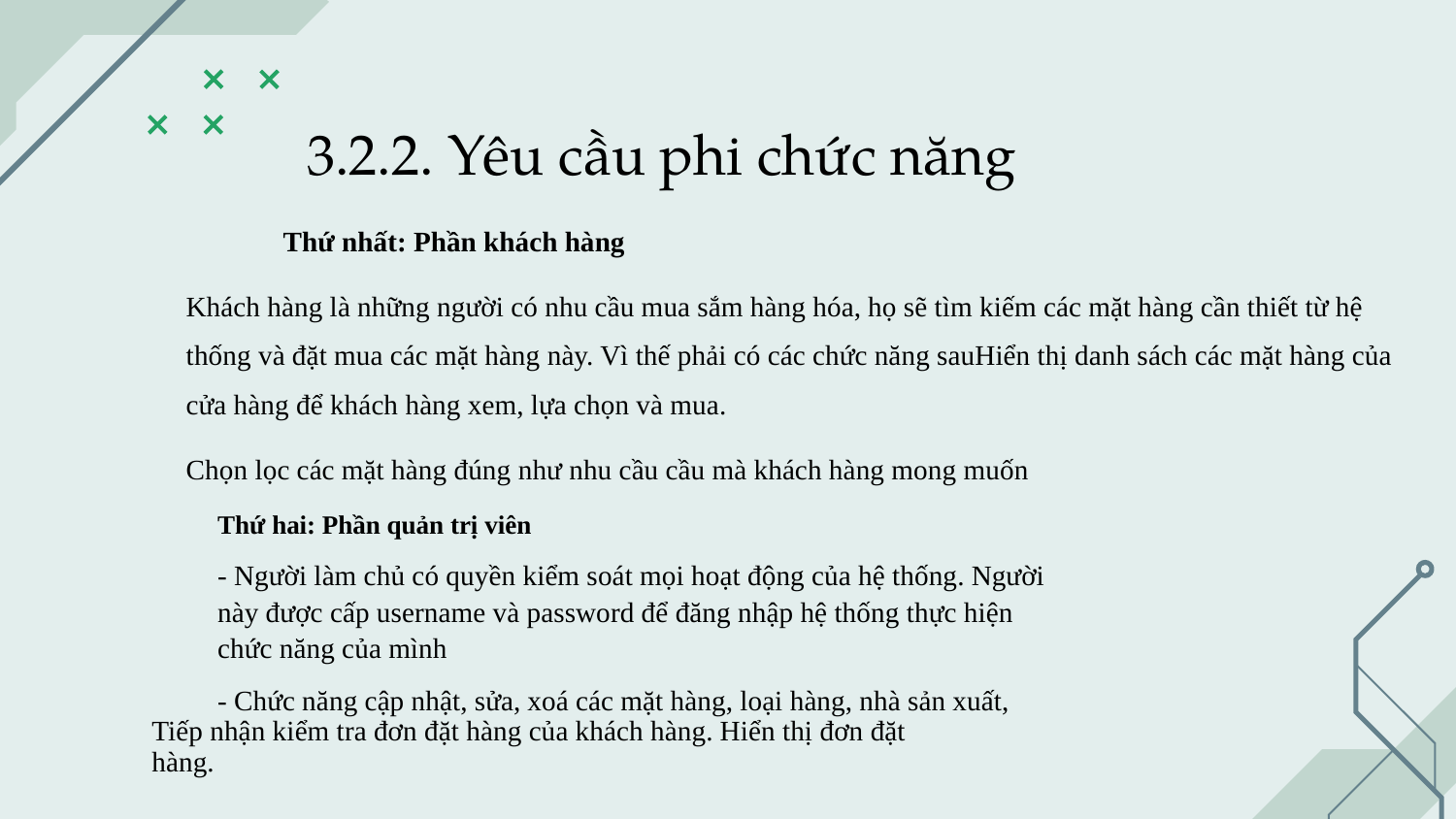

3.2.2. Yêu cầu phi chức năng
	Thứ nhất: Phần khách hàng
Khách hàng là những người có nhu cầu mua sắm hàng hóa, họ sẽ tìm kiếm các mặt hàng cần thiết từ hệ thống và đặt mua các mặt hàng này. Vì thế phải có các chức năng sauHiển thị danh sách các mặt hàng của cửa hàng để khách hàng xem, lựa chọn và mua.
Chọn lọc các mặt hàng đúng như nhu cầu cầu mà khách hàng mong muốn
Thứ hai: Phần quản trị viên
- Người làm chủ có quyền kiểm soát mọi hoạt động của hệ thống. Người này được cấp username và password để đăng nhập hệ thống thực hiện chức năng của mình
- Chức năng cập nhật, sửa, xoá các mặt hàng, loại hàng, nhà sản xuất,
 Tiếp nhận kiểm tra đơn đặt hàng của khách hàng. Hiển thị đơn đặt
 hàng.